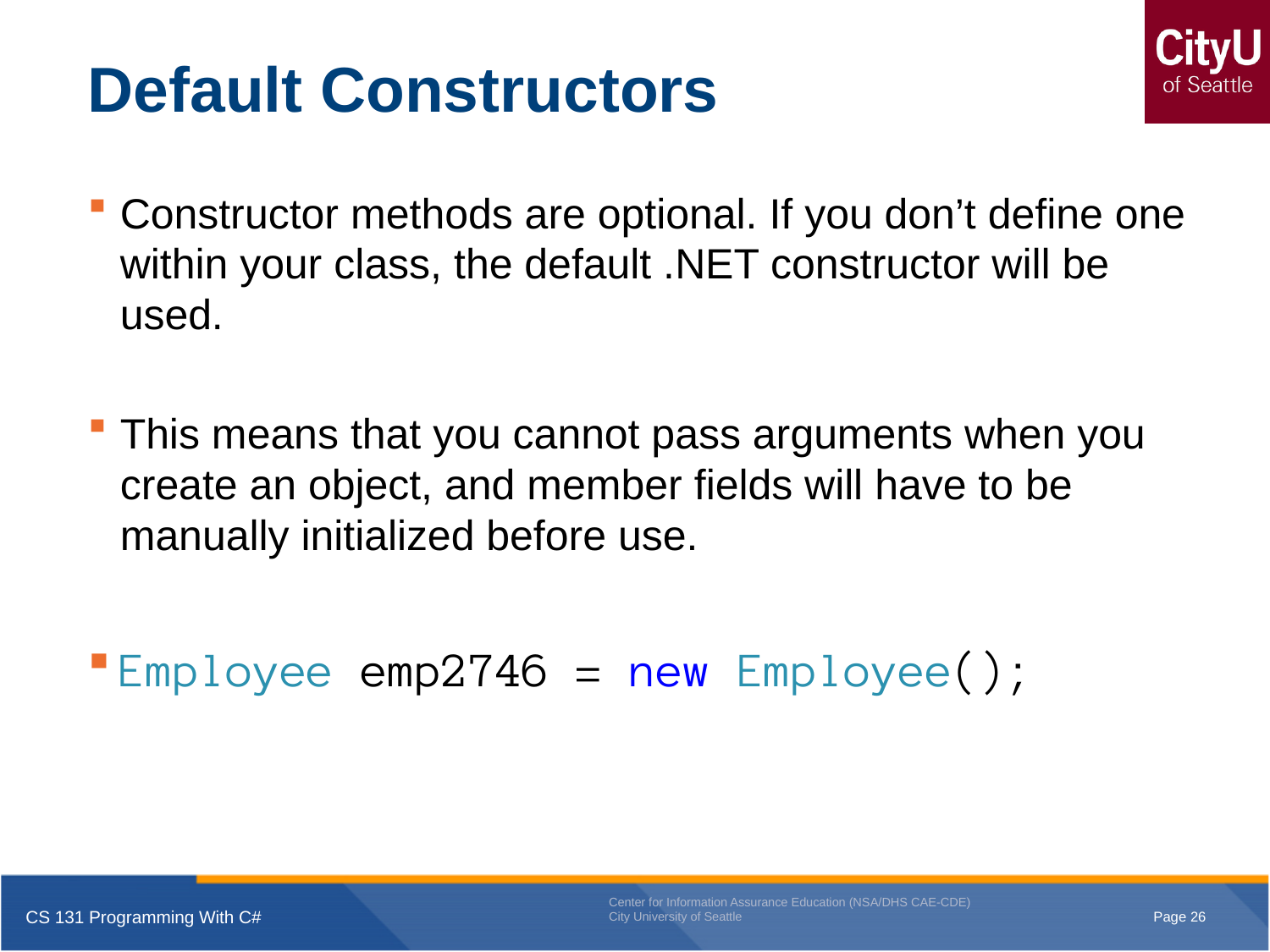

# Default Constructors
Constructor methods are optional. If you don’t define one within your class, the default .NET constructor will be used.

This means that you cannot pass arguments when you create an object, and member fields will have to be manually initialized before use.

Employee emp2746 = new Employee();